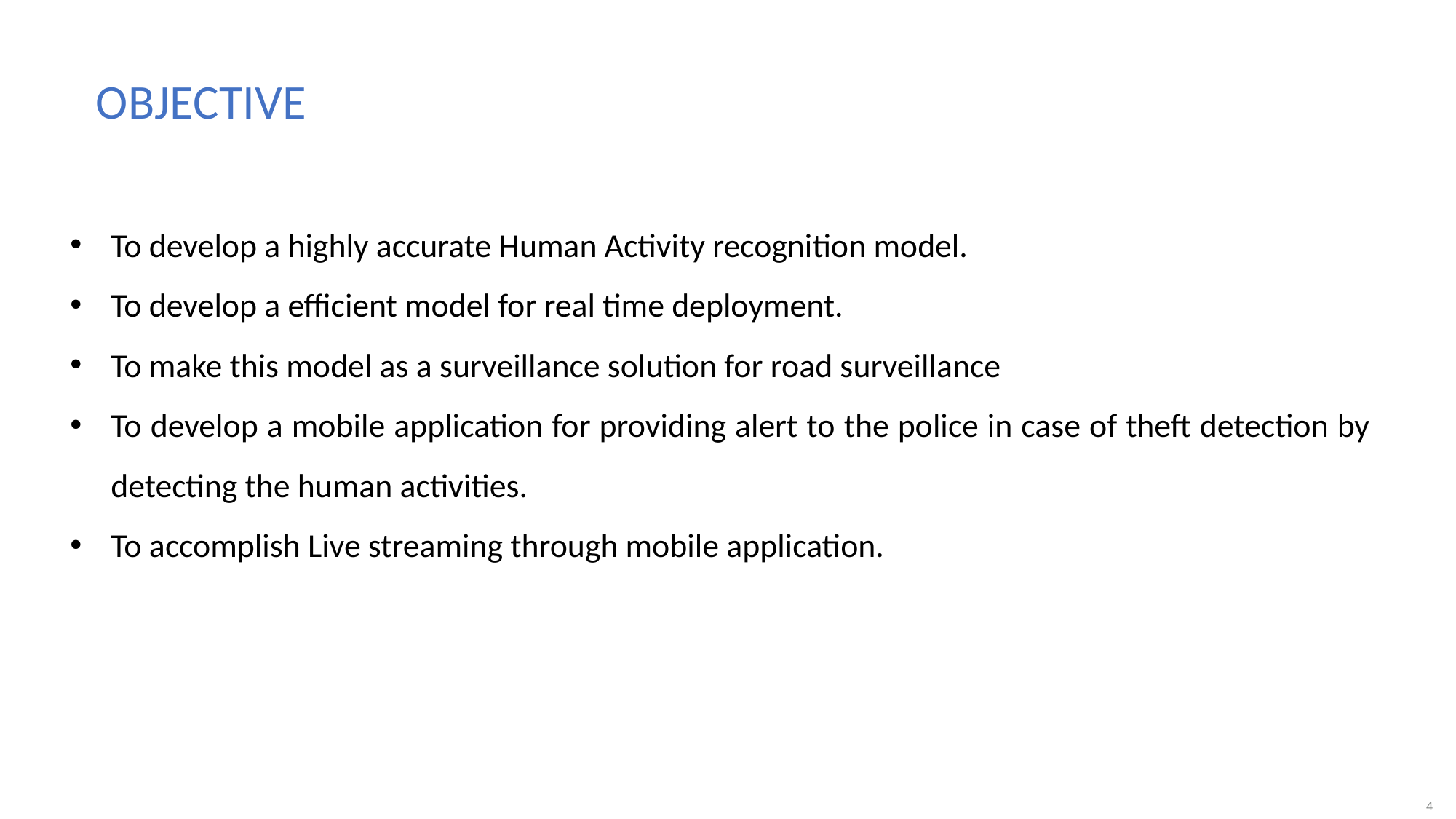

OBJECTIVE
To develop a highly accurate Human Activity recognition model.
To develop a efficient model for real time deployment.
To make this model as a surveillance solution for road surveillance
To develop a mobile application for providing alert to the police in case of theft detection by detecting the human activities.
To accomplish Live streaming through mobile application.